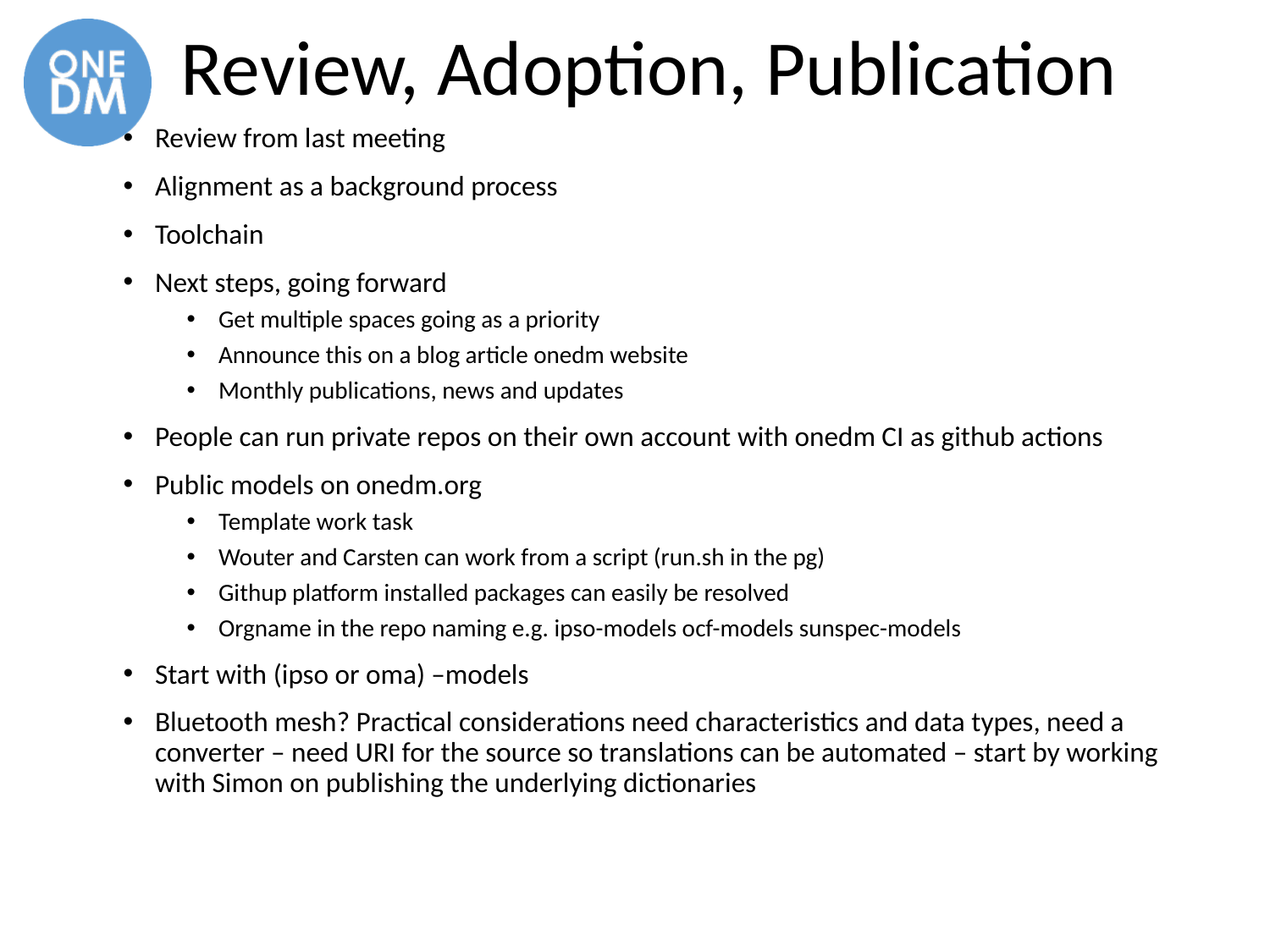

# Review, Adoption, Publication
Review from last meeting
Alignment as a background process
Toolchain
Next steps, going forward
Get multiple spaces going as a priority
Announce this on a blog article onedm website
Monthly publications, news and updates
People can run private repos on their own account with onedm CI as github actions
Public models on onedm.org
Template work task
Wouter and Carsten can work from a script (run.sh in the pg)
Githup platform installed packages can easily be resolved
Orgname in the repo naming e.g. ipso-models ocf-models sunspec-models
Start with (ipso or oma) –models
Bluetooth mesh? Practical considerations need characteristics and data types, need a converter – need URI for the source so translations can be automated – start by working with Simon on publishing the underlying dictionaries